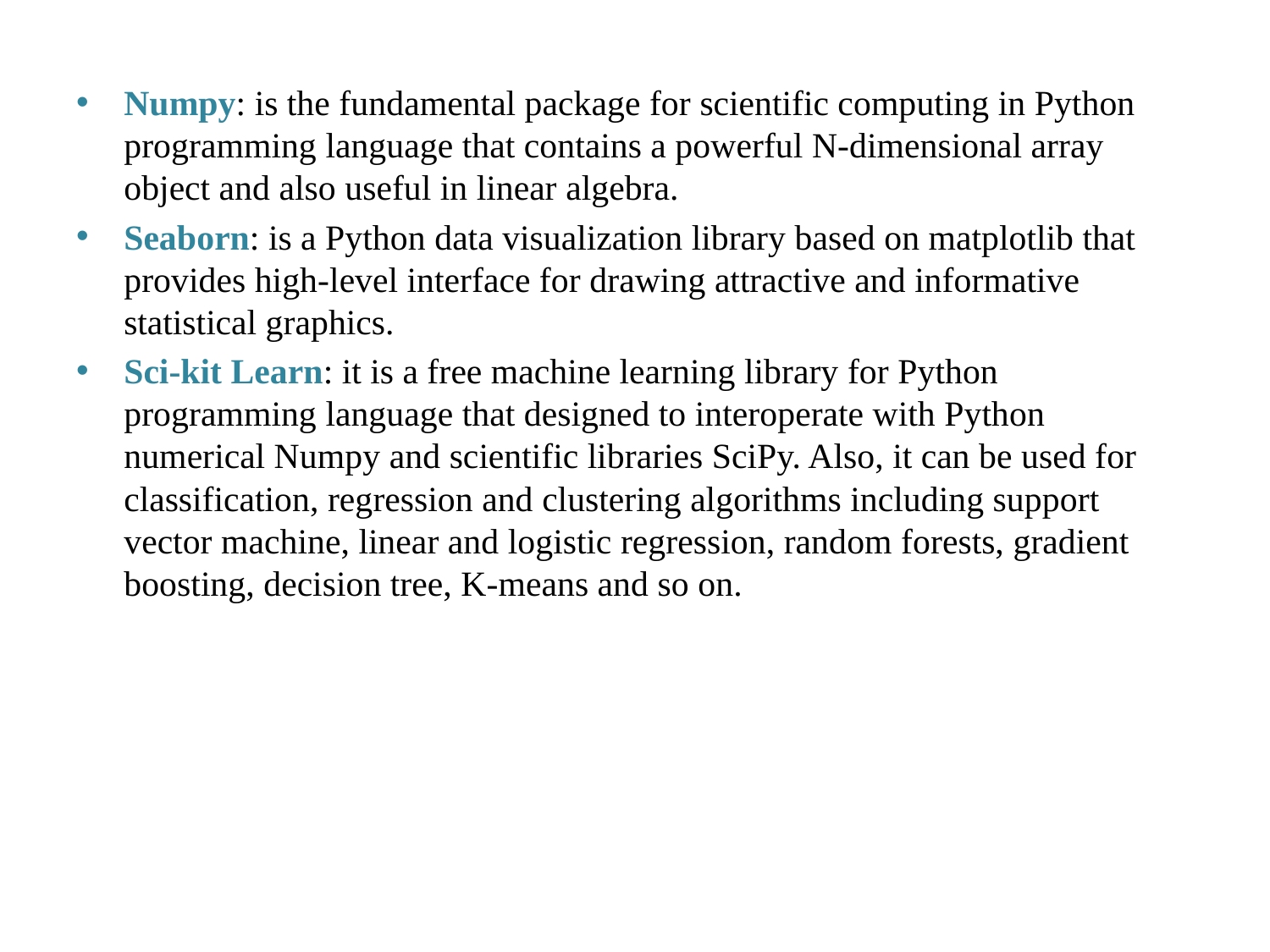

Numpy: is the fundamental package for scientific computing in Python programming language that contains a powerful N-dimensional array object and also useful in linear algebra.
Seaborn: is a Python data visualization library based on matplotlib that provides high-level interface for drawing attractive and informative statistical graphics.
Sci-kit Learn: it is a free machine learning library for Python programming language that designed to interoperate with Python numerical Numpy and scientific libraries SciPy. Also, it can be used for classification, regression and clustering algorithms including support vector machine, linear and logistic regression, random forests, gradient boosting, decision tree, K-means and so on.